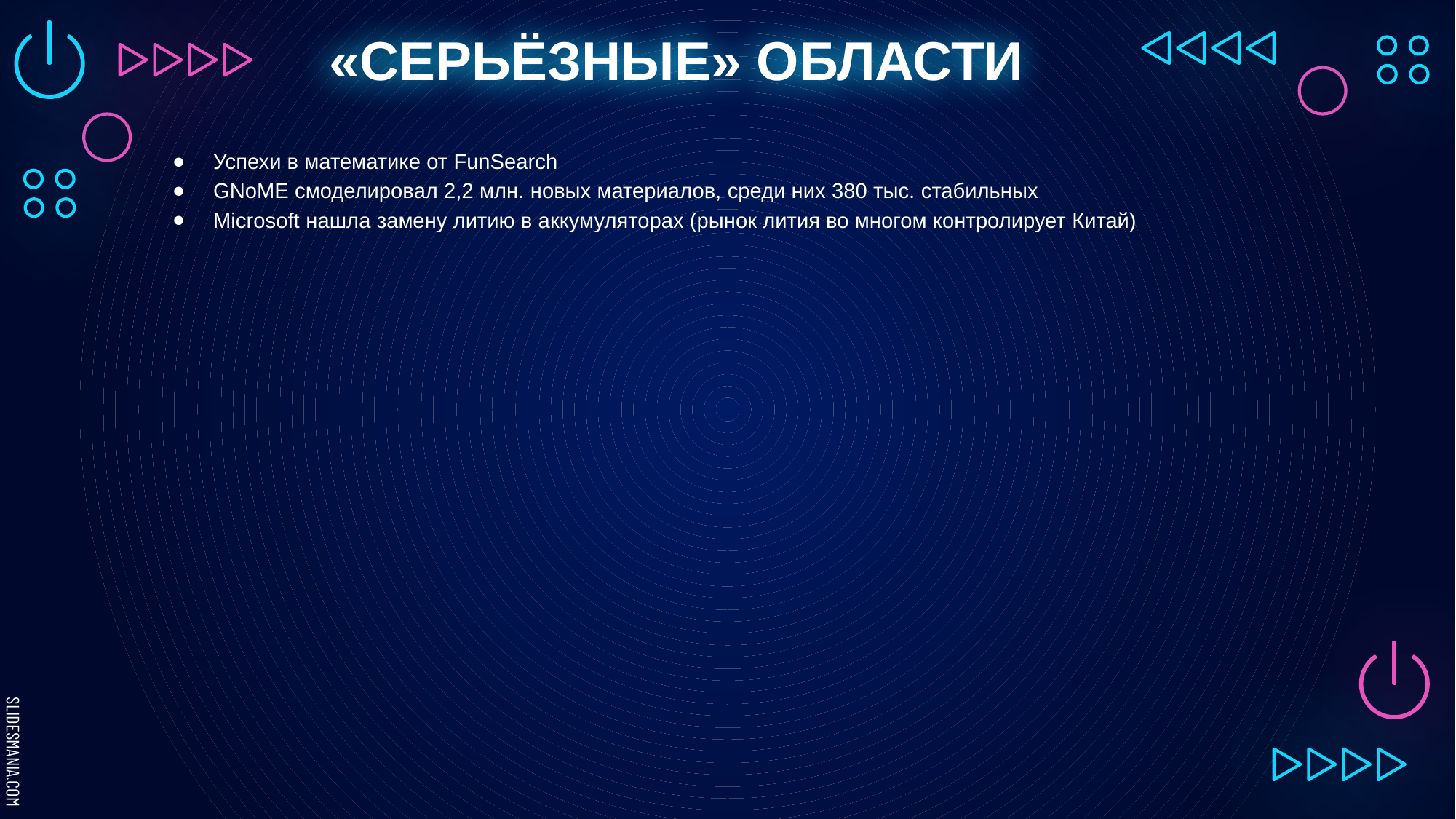

# «СЕРЬЁЗНЫЕ» ОБЛАСТИ
Успехи в математике от FunSearch
GNoME смоделировал 2,2 млн. новых материалов, среди них 380 тыс. стабильных
Microsoft нашла замену литию в аккумуляторах (рынок лития во многом контролирует Китай)